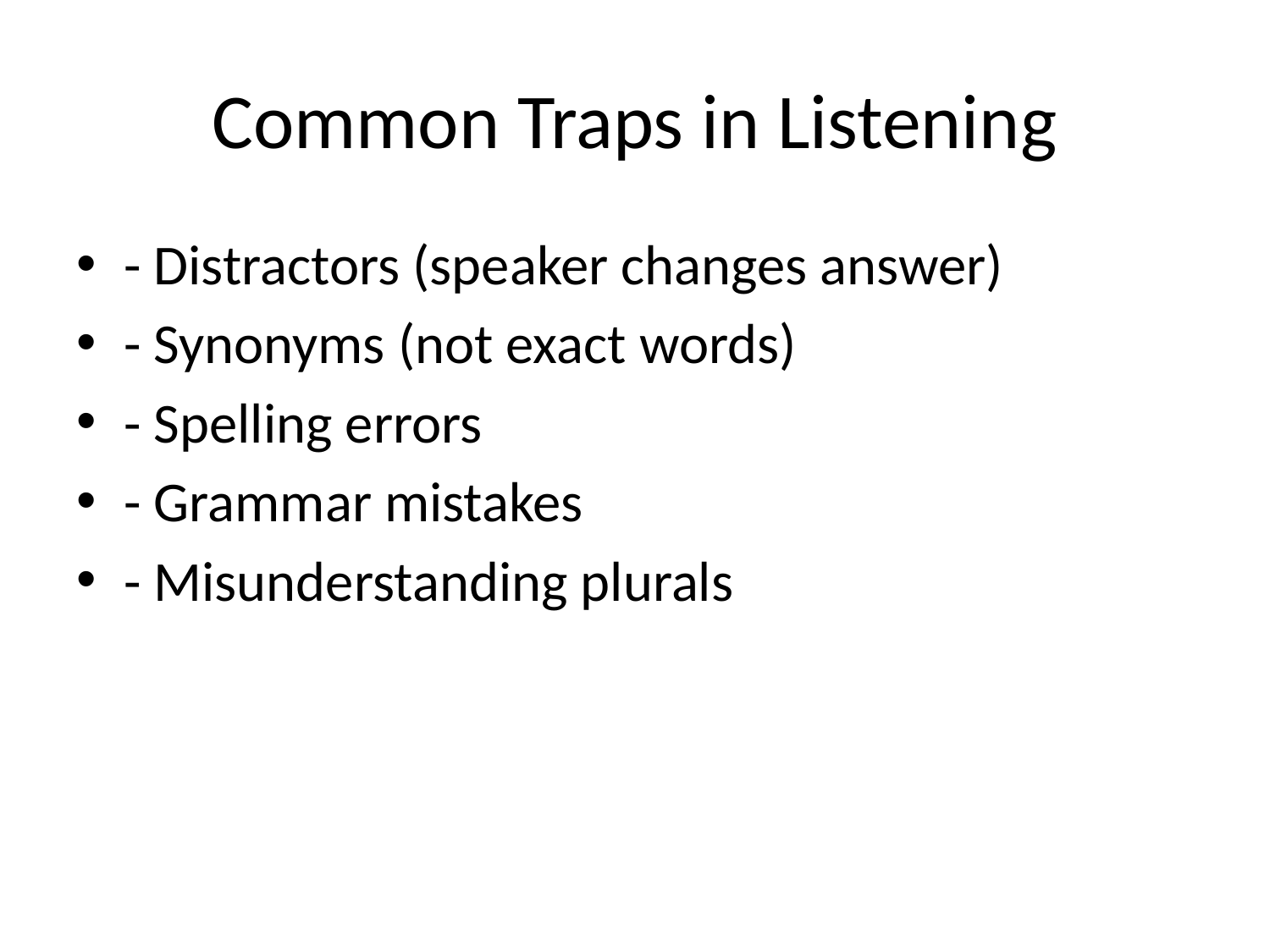

# Common Traps in Listening
- Distractors (speaker changes answer)
- Synonyms (not exact words)
- Spelling errors
- Grammar mistakes
- Misunderstanding plurals